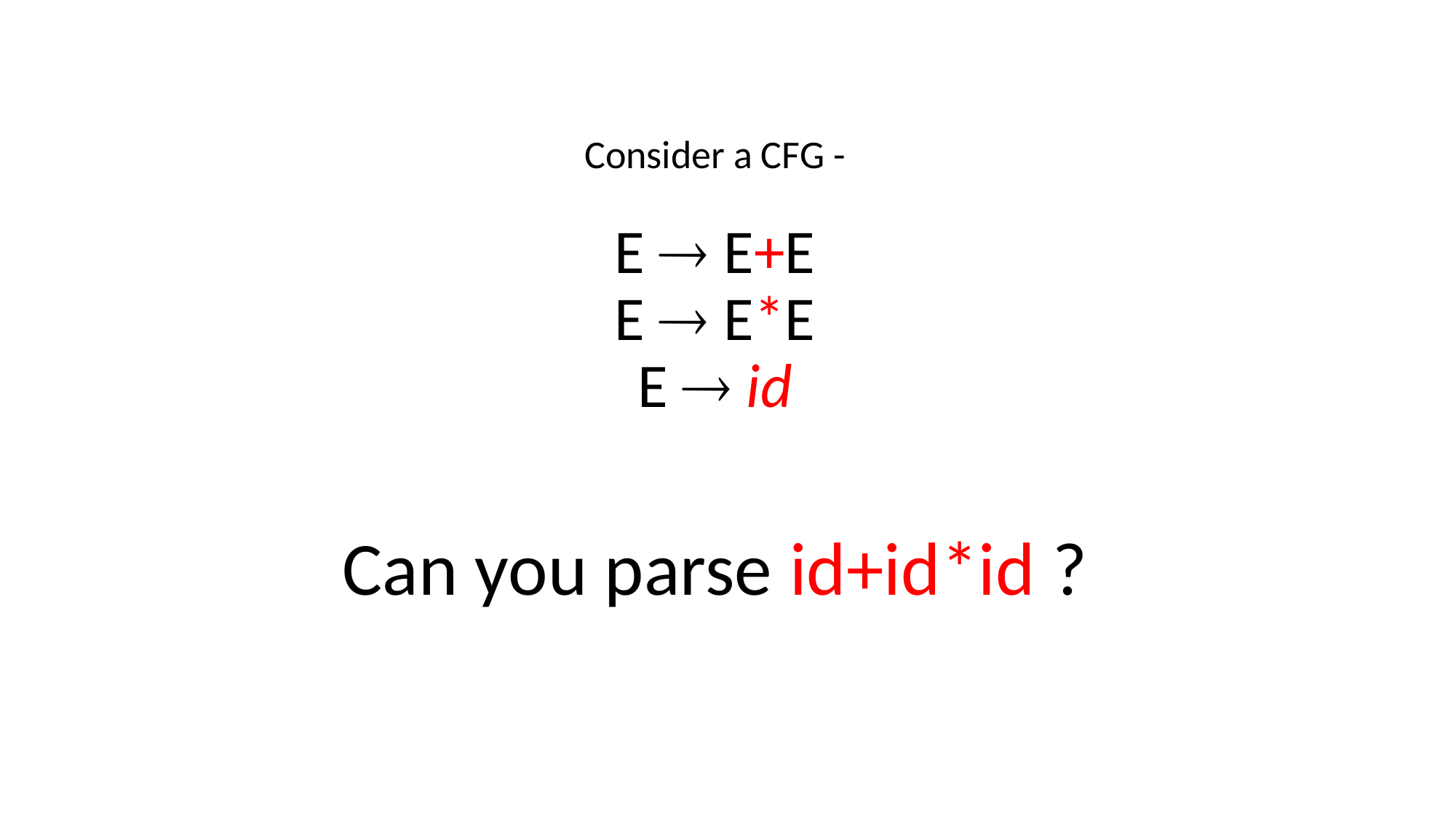

# Consider a CFG - E → E+E E → E*E E → id Can you parse id+id*id ?